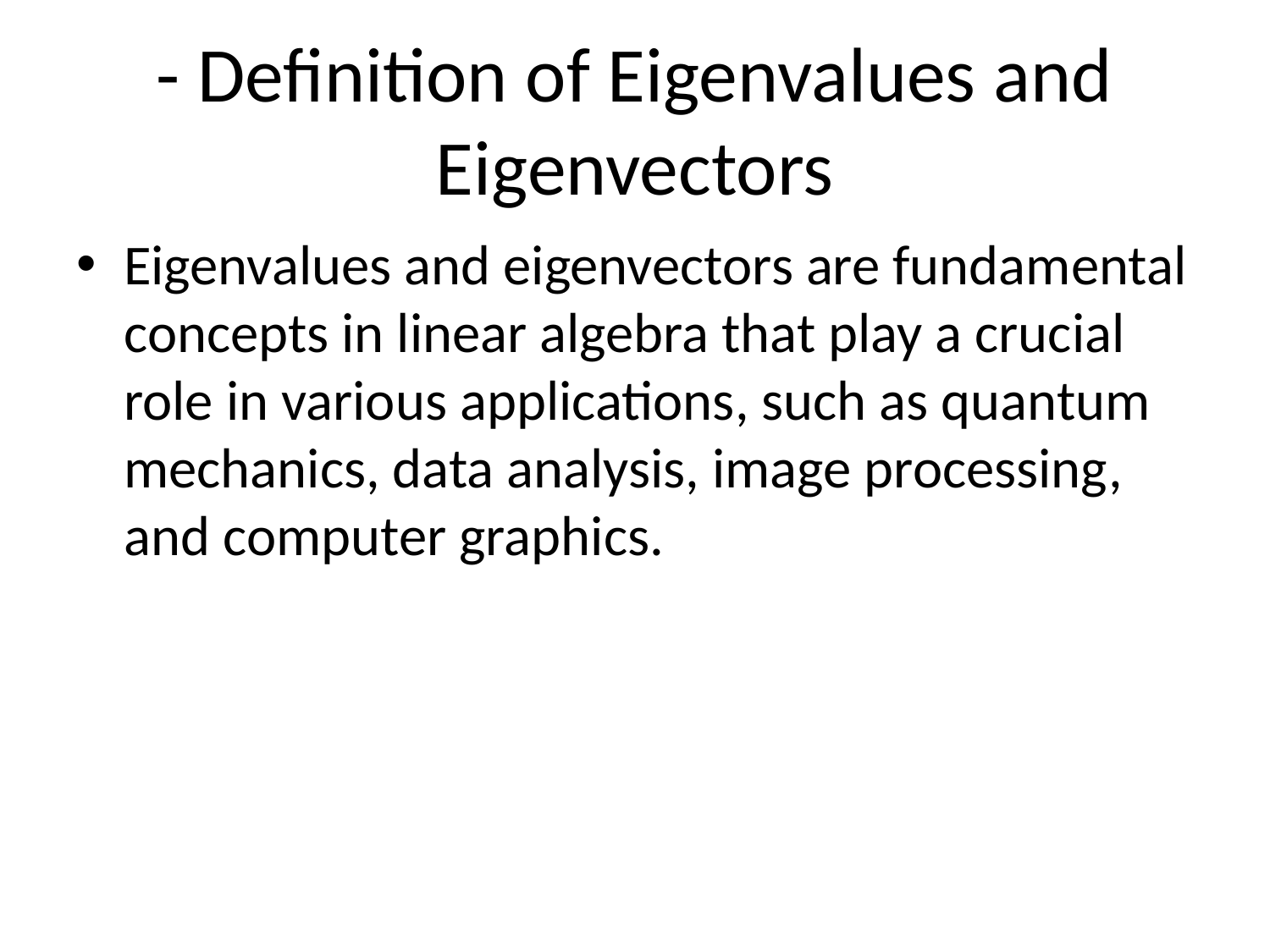

# - Definition of Eigenvalues and Eigenvectors
Eigenvalues and eigenvectors are fundamental concepts in linear algebra that play a crucial role in various applications, such as quantum mechanics, data analysis, image processing, and computer graphics.